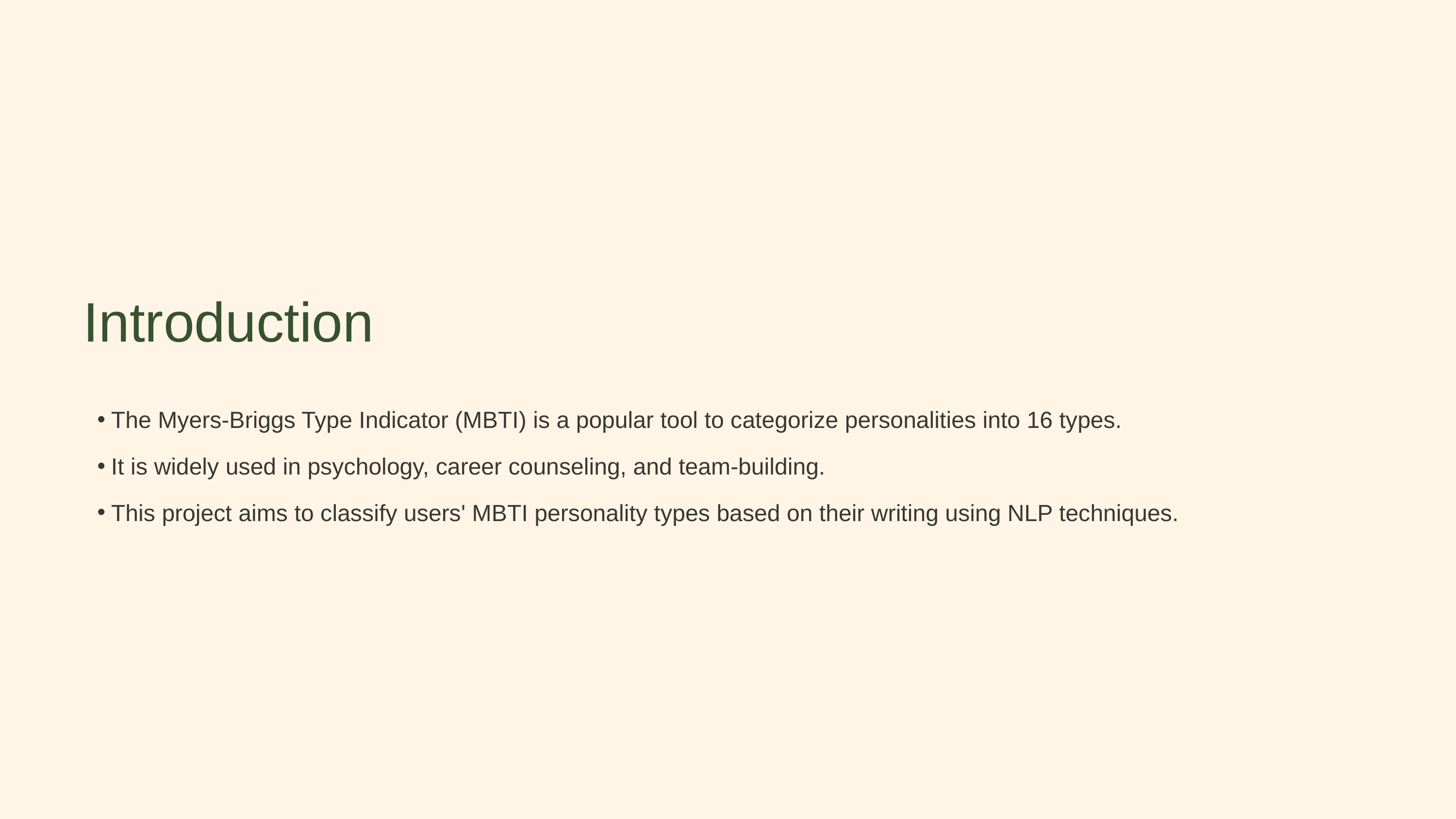

Introduction
The Myers-Briggs Type Indicator (MBTI) is a popular tool to categorize personalities into 16 types.
It is widely used in psychology, career counseling, and team-building.
This project aims to classify users' MBTI personality types based on their writing using NLP techniques.